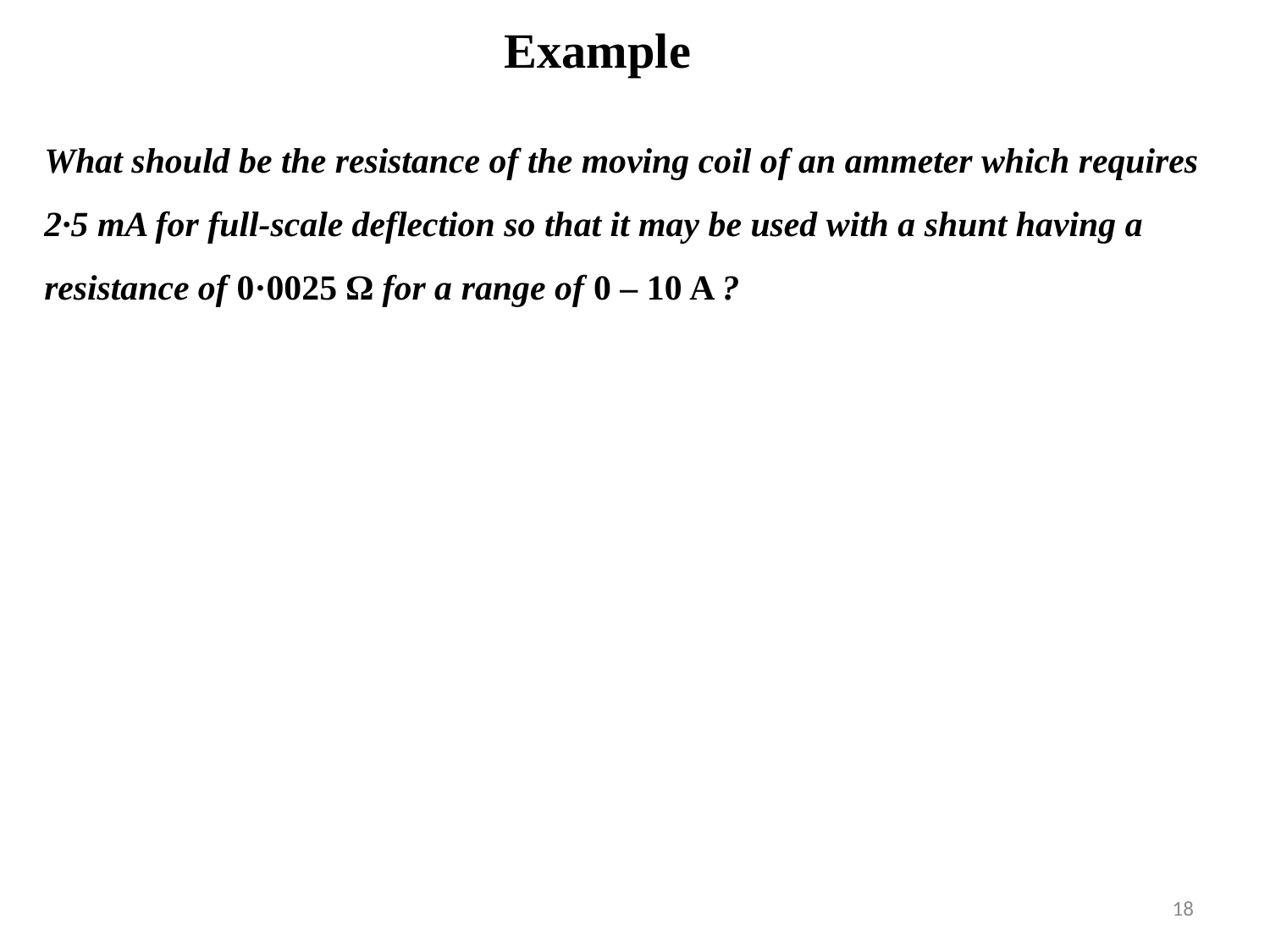

Example
What should be the resistance of the moving coil of an ammeter which requires
2·5 mA for full-scale deflection so that it may be used with a shunt having a resistance of 0·0025 Ω for a range of 0 – 10 A ?
18